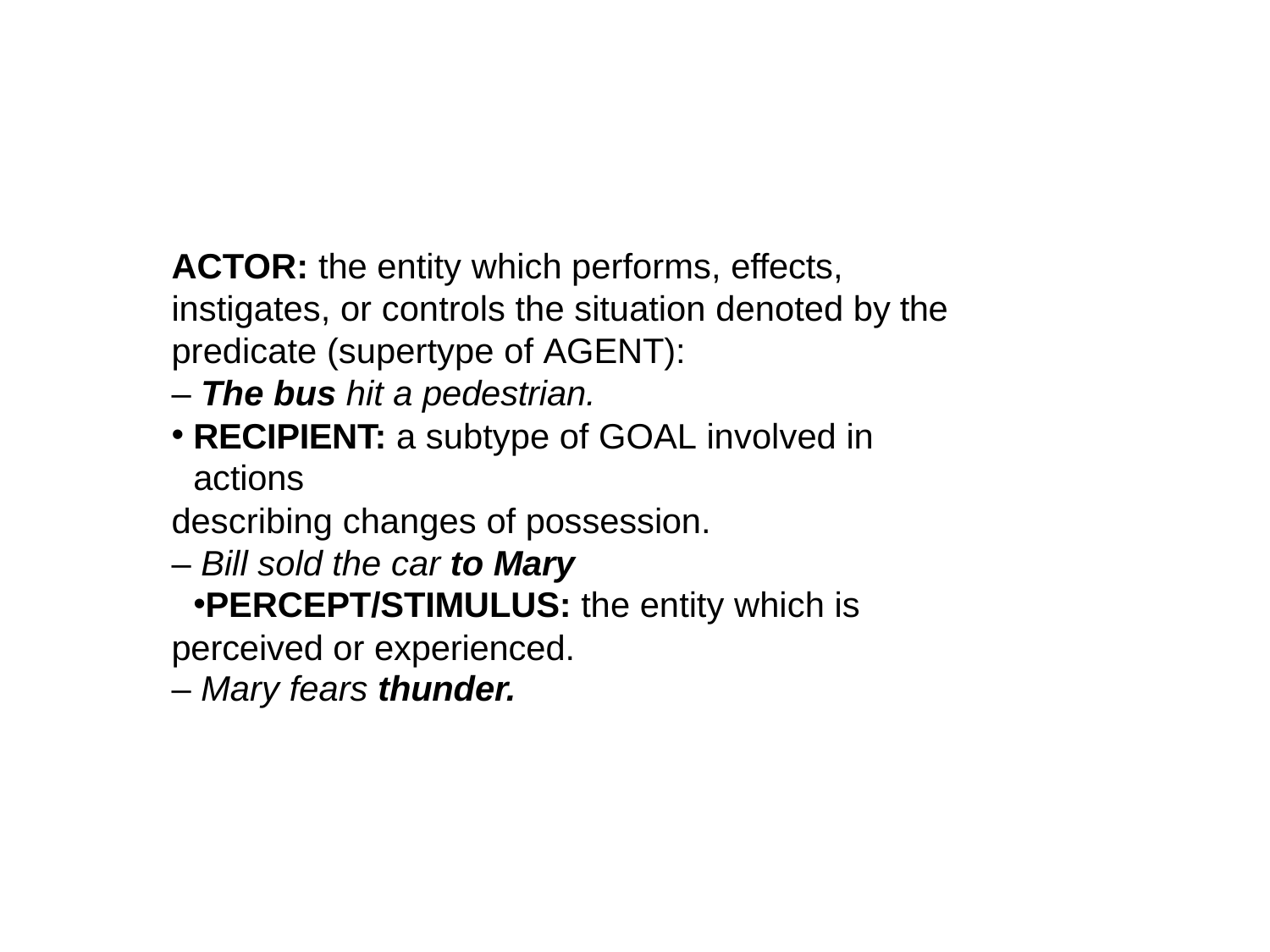

ACTOR: the entity which performs, effects, instigates, or controls the situation denoted by the predicate (supertype of AGENT):
– The bus hit a pedestrian.
RECIPIENT: a subtype of GOAL involved in actions
describing changes of possession.
– Bill sold the car to Mary
PERCEPT/STIMULUS: the entity which is perceived or experienced.
– Mary fears thunder.